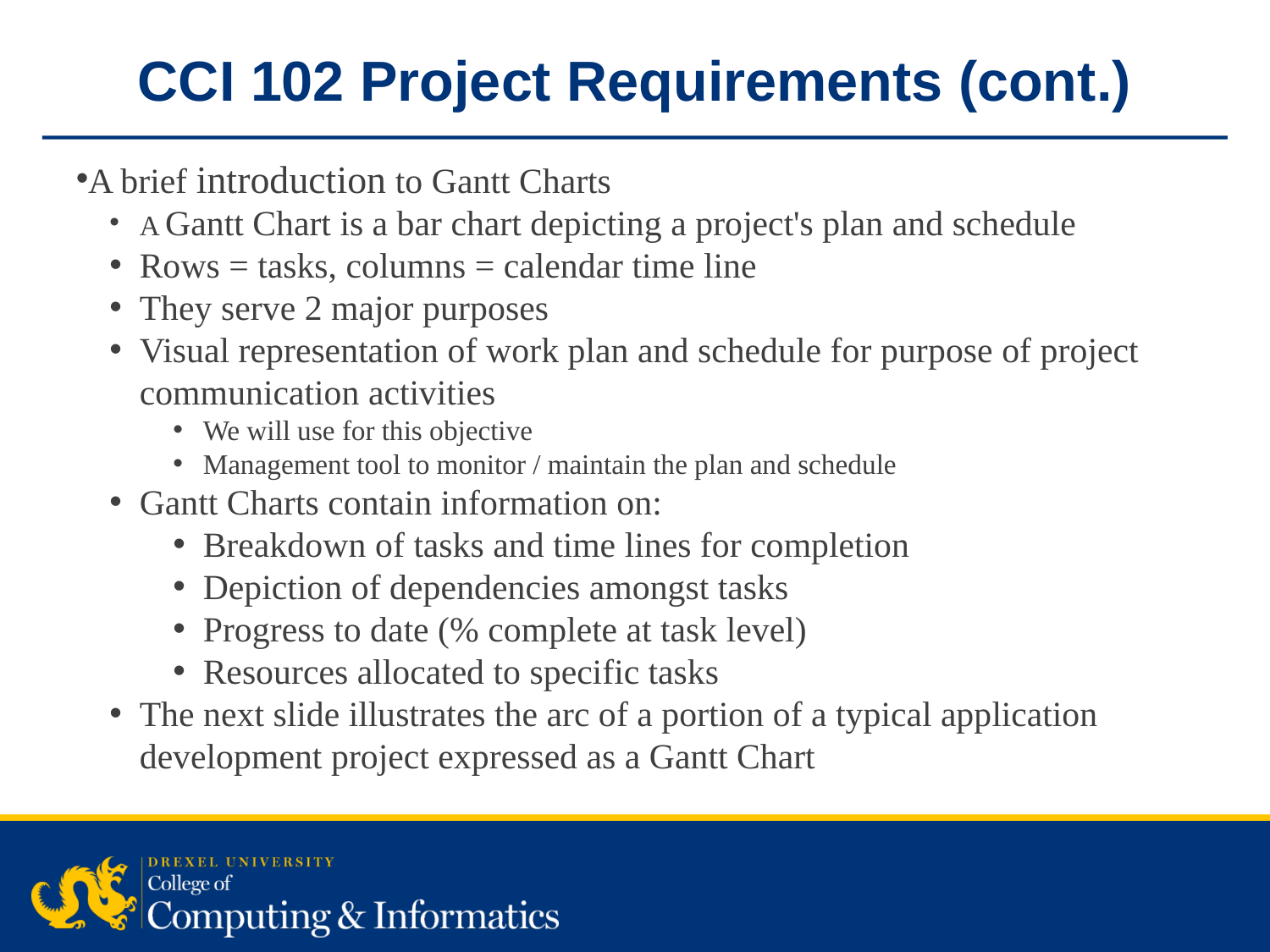

CCI 102 Project Requirements (cont.)
A brief introduction to Gantt Charts
A Gantt Chart is a bar chart depicting a project's plan and schedule
Rows = tasks, columns = calendar time line
They serve 2 major purposes
Visual representation of work plan and schedule for purpose of project communication activities
We will use for this objective
Management tool to monitor / maintain the plan and schedule
Gantt Charts contain information on:
Breakdown of tasks and time lines for completion
Depiction of dependencies amongst tasks
Progress to date (% complete at task level)
Resources allocated to specific tasks
The next slide illustrates the arc of a portion of a typical application development project expressed as a Gantt Chart